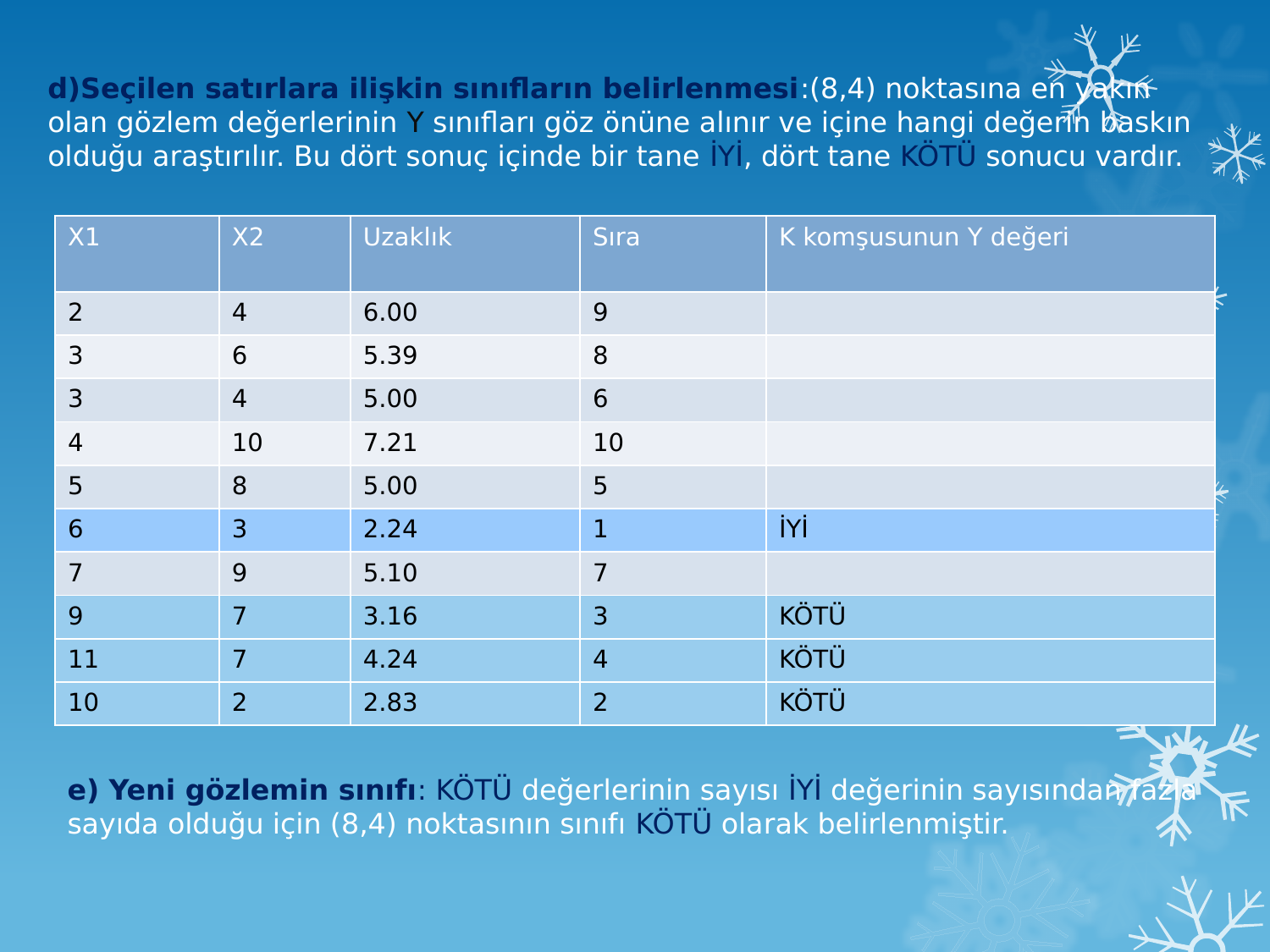

d)Seçilen satırlara ilişkin sınıfların belirlenmesi:(8,4) noktasına en yakın olan gözlem değerlerinin Y sınıfları göz önüne alınır ve içine hangi değerin baskın olduğu araştırılır. Bu dört sonuç içinde bir tane İYİ, dört tane KÖTÜ sonucu vardır.
| X1 | X2 | Uzaklık | Sıra | K komşusunun Y değeri |
| --- | --- | --- | --- | --- |
| 2 | 4 | 6.00 | 9 |  |
| 3 | 6 | 5.39 | 8 |  |
| 3 | 4 | 5.00 | 6 |  |
| 4 | 10 | 7.21 | 10 |  |
| 5 | 8 | 5.00 | 5 |  |
| 6 | 3 | 2.24 | 1 | İYİ |
| 7 | 9 | 5.10 | 7 |  |
| 9 | 7 | 3.16 | 3 | KÖTÜ |
| 11 | 7 | 4.24 | 4 | KÖTÜ |
| 10 | 2 | 2.83 | 2 | KÖTÜ |
e) Yeni gözlemin sınıfı: KÖTÜ değerlerinin sayısı İYİ değerinin sayısından fazla sayıda olduğu için (8,4) noktasının sınıfı KÖTÜ olarak belirlenmiştir.